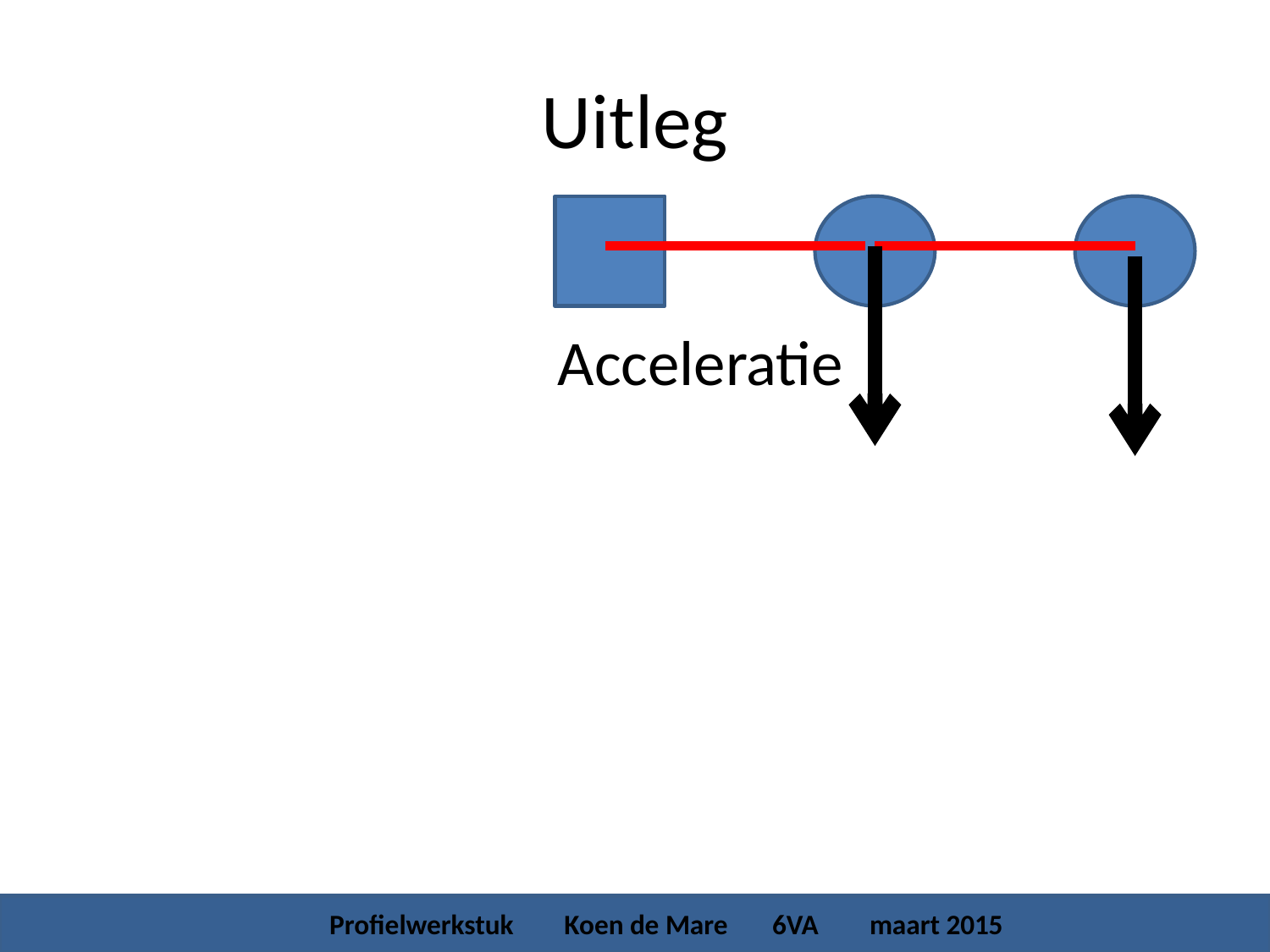

# Uitleg

Acceleratie

          Profielwerkstuk        Koen de Mare       6VA        maart 2015